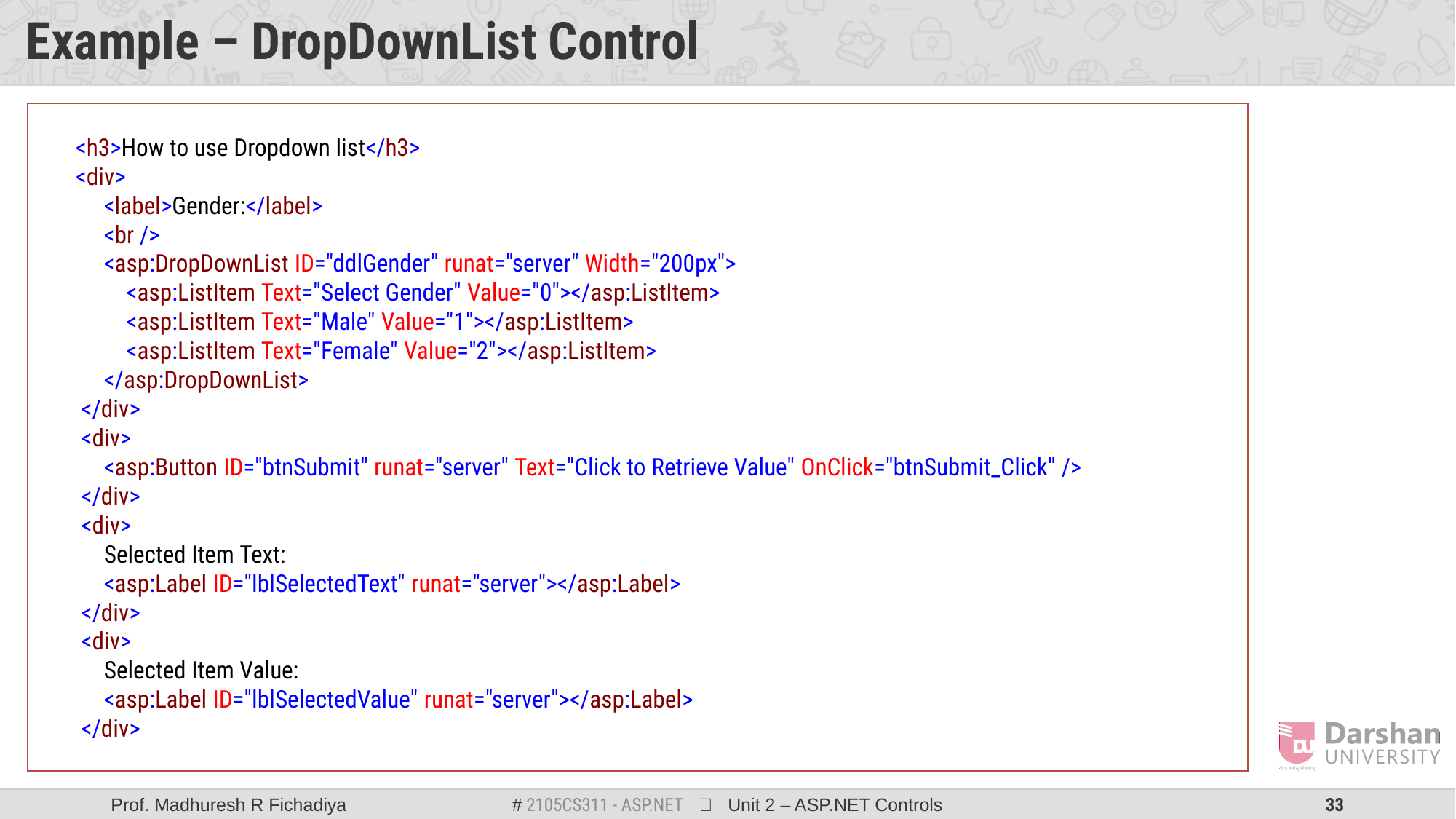

# Example – DropDownList Control

        <h3>How to use Dropdown list</h3>
        <div>
             <label>Gender:</label>
             <br />
             <asp:DropDownList ID="ddlGender" runat="server" Width="200px">
                 <asp:ListItem Text="Select Gender" Value="0"></asp:ListItem>
                 <asp:ListItem Text="Male" Value="1"></asp:ListItem>
                 <asp:ListItem Text="Female" Value="2"></asp:ListItem>
             </asp:DropDownList>
         </div>
         <div>
             <asp:Button ID="btnSubmit" runat="server" Text="Click to Retrieve Value" OnClick="btnSubmit_Click" />
         </div>
         <div>
             Selected Item Text:
             <asp:Label ID="lblSelectedText" runat="server"></asp:Label>
         </div>
         <div>
             Selected Item Value:
             <asp:Label ID="lblSelectedValue" runat="server"></asp:Label>
         </div>